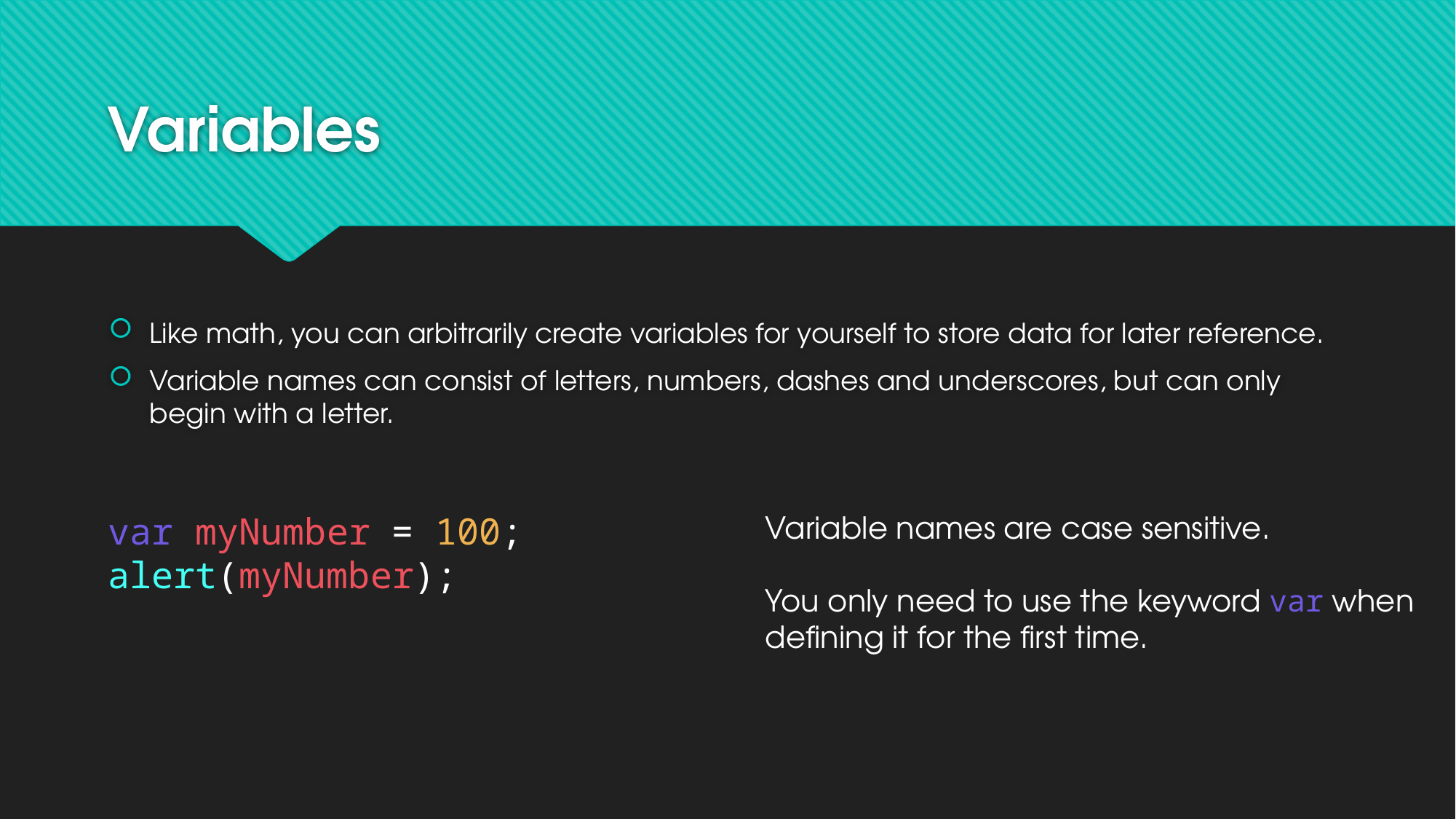

# Variables
Like math, you can arbitrarily create variables for yourself to store data for later reference.
Variable names can consist of letters, numbers, dashes and underscores, but can only begin with a letter.
var myNumber = 100;
alert(myNumber);
Variable names are case sensitive.

You only need to use the keyword var when defining it for the first time.